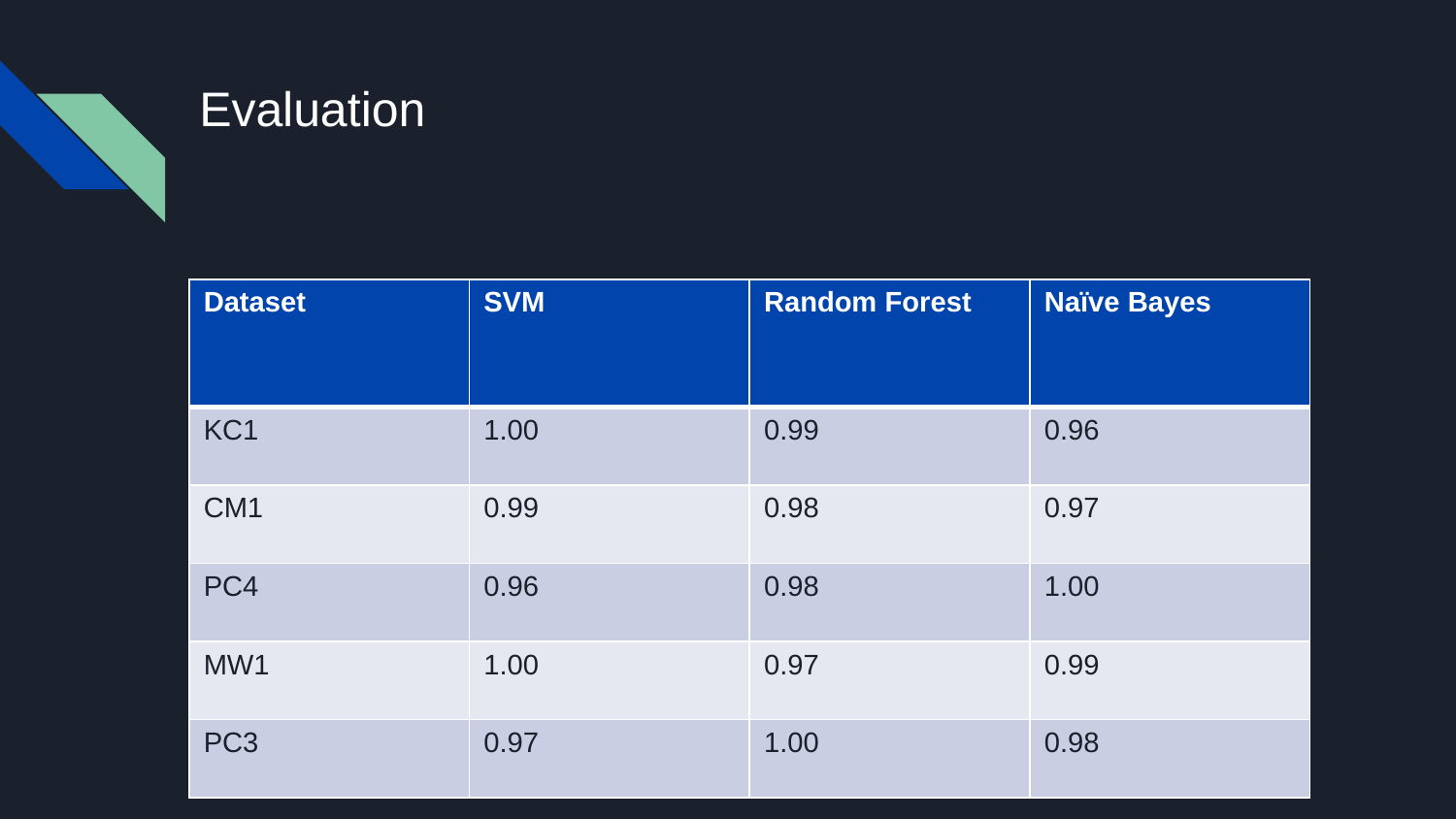

# Evaluation
| Dataset | SVM | Random Forest | Naïve Bayes |
| --- | --- | --- | --- |
| KC1 | 1.00 | 0.99 | 0.96 |
| CM1 | 0.99 | 0.98 | 0.97 |
| PC4 | 0.96 | 0.98 | 1.00 |
| MW1 | 1.00 | 0.97 | 0.99 |
| PC3 | 0.97 | 1.00 | 0.98 |